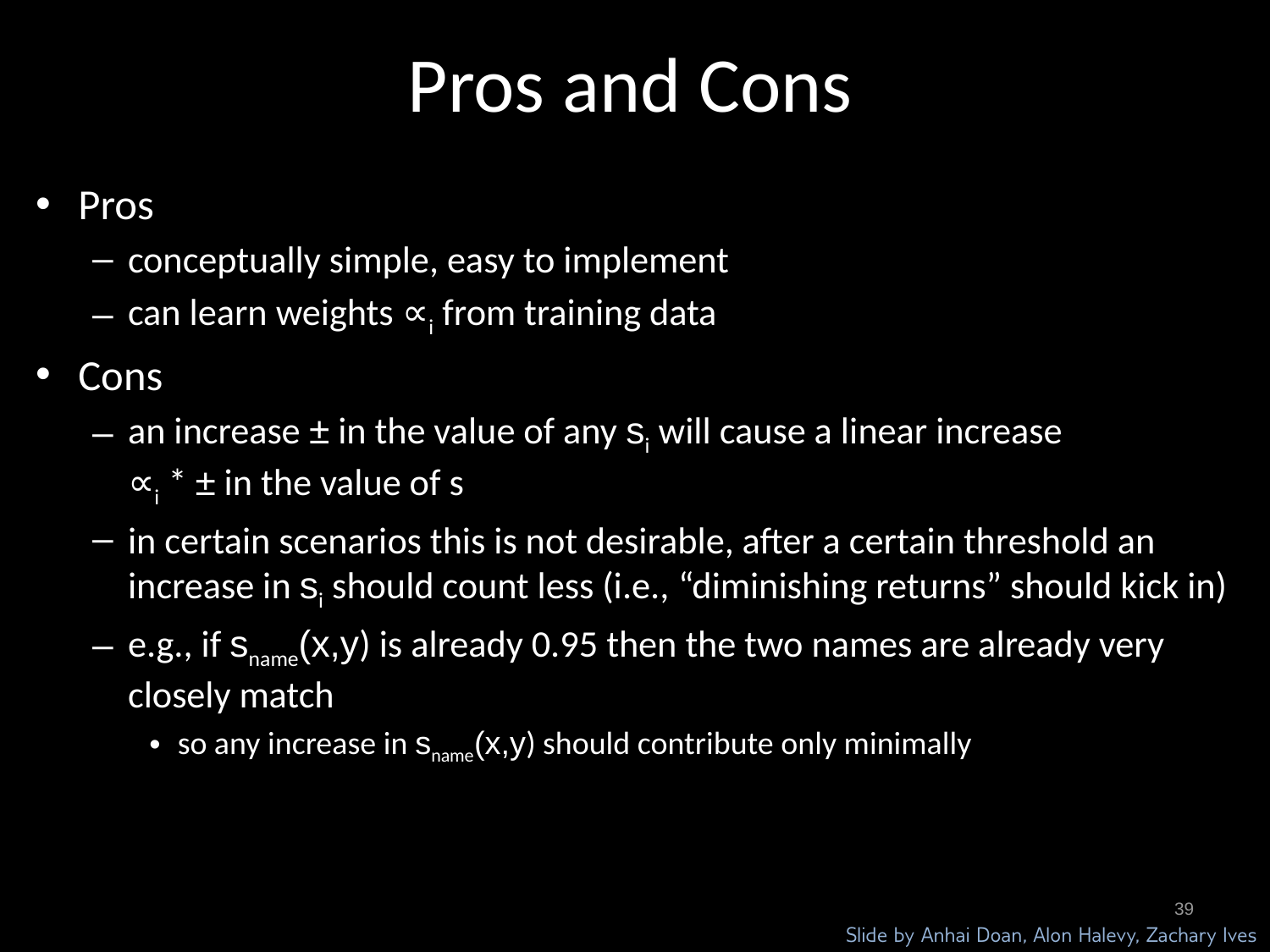

# Pros and Cons
Pros
conceptually simple, easy to implement
can learn weights ∝i from training data
Cons
an increase ± in the value of any si will cause a linear increase
∝i * ± in the value of s
in certain scenarios this is not desirable, after a certain threshold an increase in si should count less (i.e., “diminishing returns” should kick in)
e.g., if sname(x,y) is already 0.95 then the two names are already very closely match
so any increase in sname(x,y) should contribute only minimally
39
Slide by Anhai Doan, Alon Halevy, Zachary Ives